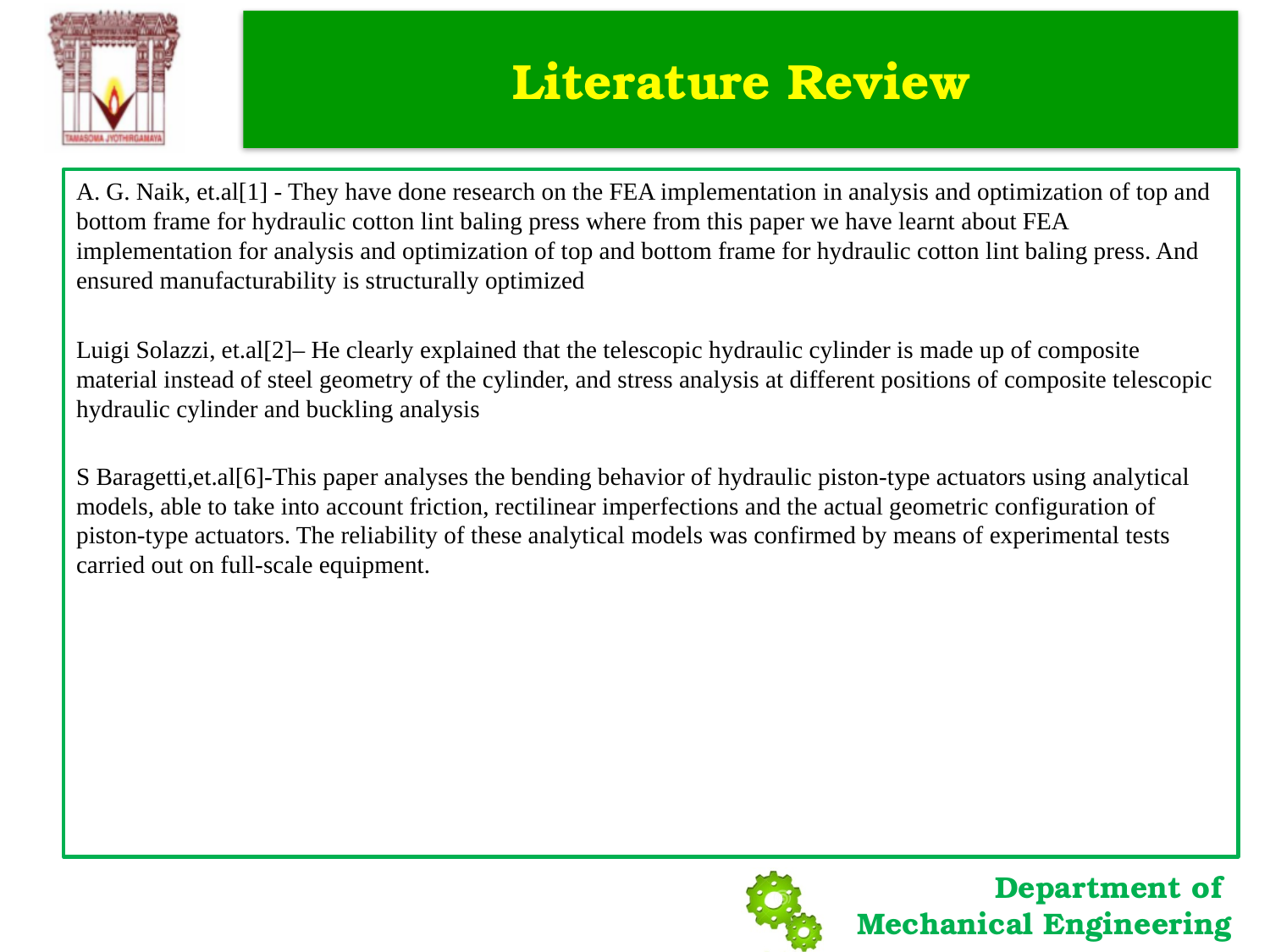

# Literature Review
A. G. Naik, et.al[1] - They have done research on the FEA implementation in analysis and optimization of top and bottom frame for hydraulic cotton lint baling press where from this paper we have learnt about FEA implementation for analysis and optimization of top and bottom frame for hydraulic cotton lint baling press. And ensured manufacturability is structurally optimized

Luigi Solazzi, et.al[2]– He clearly explained that the telescopic hydraulic cylinder is made up of composite material instead of steel geometry of the cylinder, and stress analysis at different positions of composite telescopic hydraulic cylinder and buckling analysis

S Baragetti,et.al[6]-This paper analyses the bending behavior of hydraulic piston-type actuators using analytical models, able to take into account friction, rectilinear imperfections and the actual geometric configuration of piston-type actuators. The reliability of these analytical models was confirmed by means of experimental tests carried out on full-scale equipment.